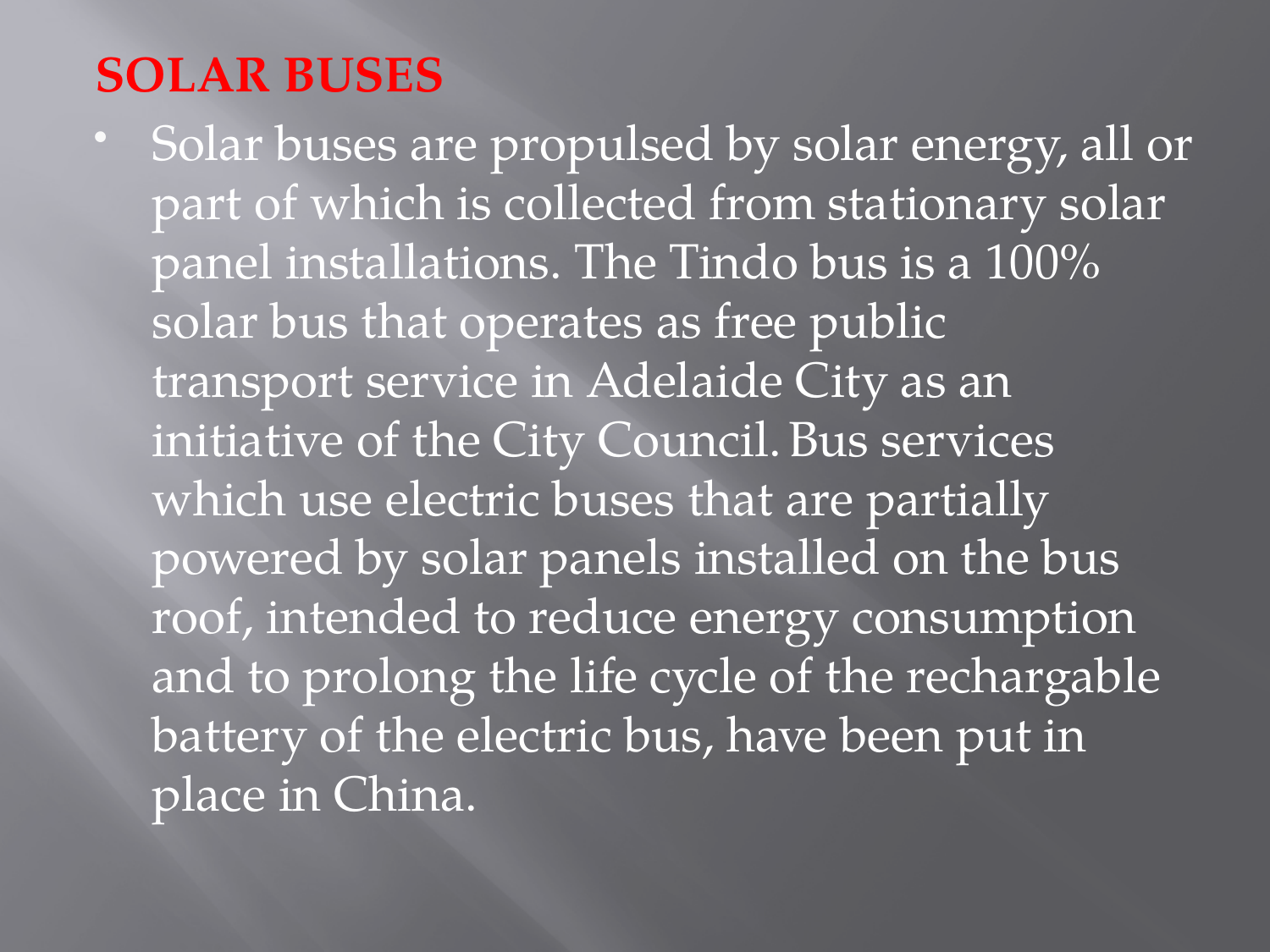

SOLAR BUSES
Solar buses are propulsed by solar energy, all or part of which is collected from stationary solar panel installations. The Tindo bus is a 100% solar bus that operates as free public transport service in Adelaide City as an initiative of the City Council. Bus services which use electric buses that are partially powered by solar panels installed on the bus roof, intended to reduce energy consumption and to prolong the life cycle of the rechargable battery of the electric bus, have been put in place in China.